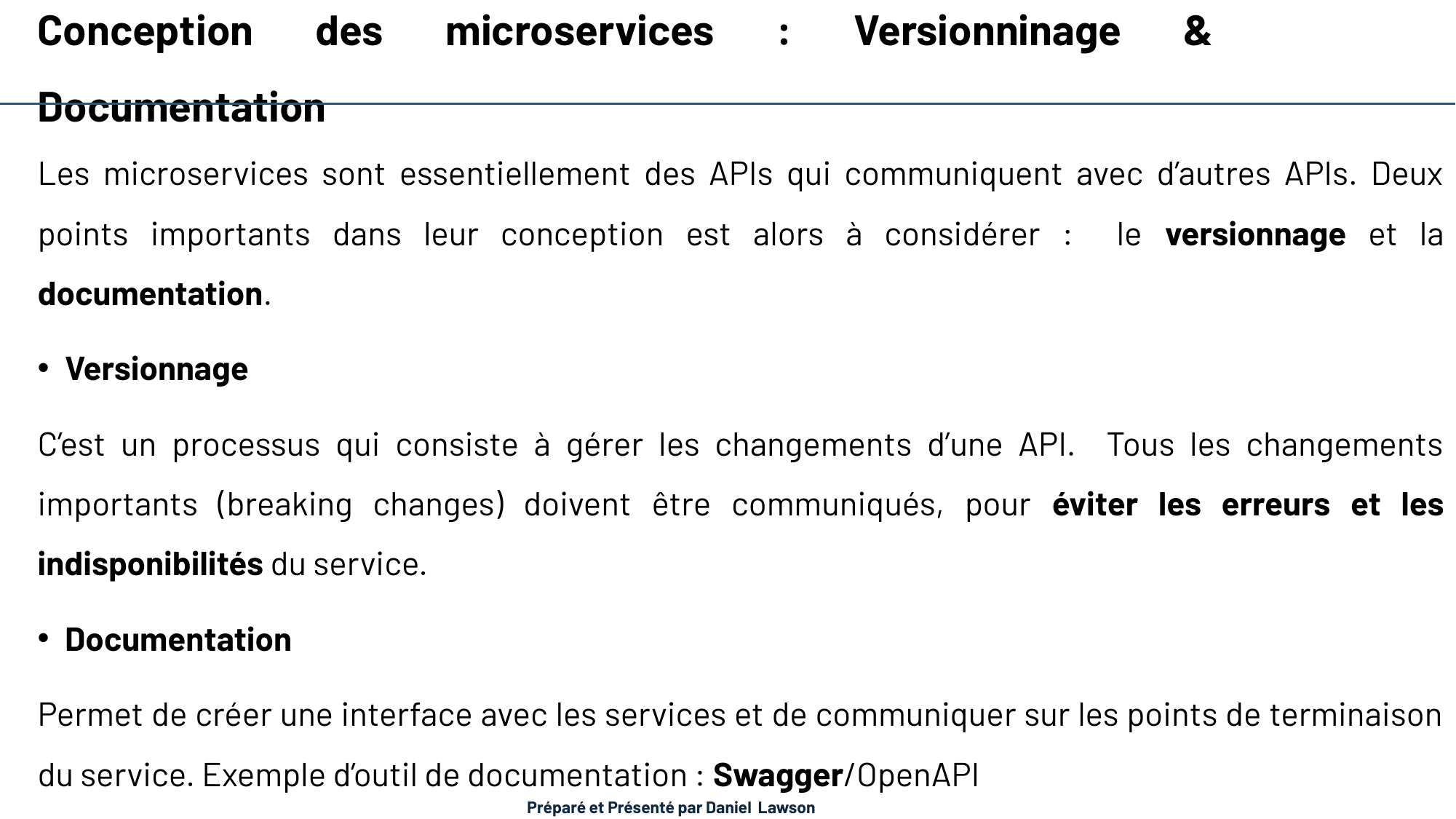

Conception des microservices : Versionninage & Documentation
Les microservices sont essentiellement des APIs qui communiquent avec d’autres APIs. Deux points importants dans leur conception est alors à considérer :  le versionnage et la documentation.
Versionnage
C’est un processus qui consiste à gérer les changements d’une API.  Tous les changements importants (breaking changes) doivent être communiqués, pour éviter les erreurs et les indisponibilités du service.
Documentation
Permet de créer une interface avec les services et de communiquer sur les points de terminaison du service. Exemple d’outil de documentation : Swagger/OpenAPI
Préparé et Présenté par Daniel  Lawson